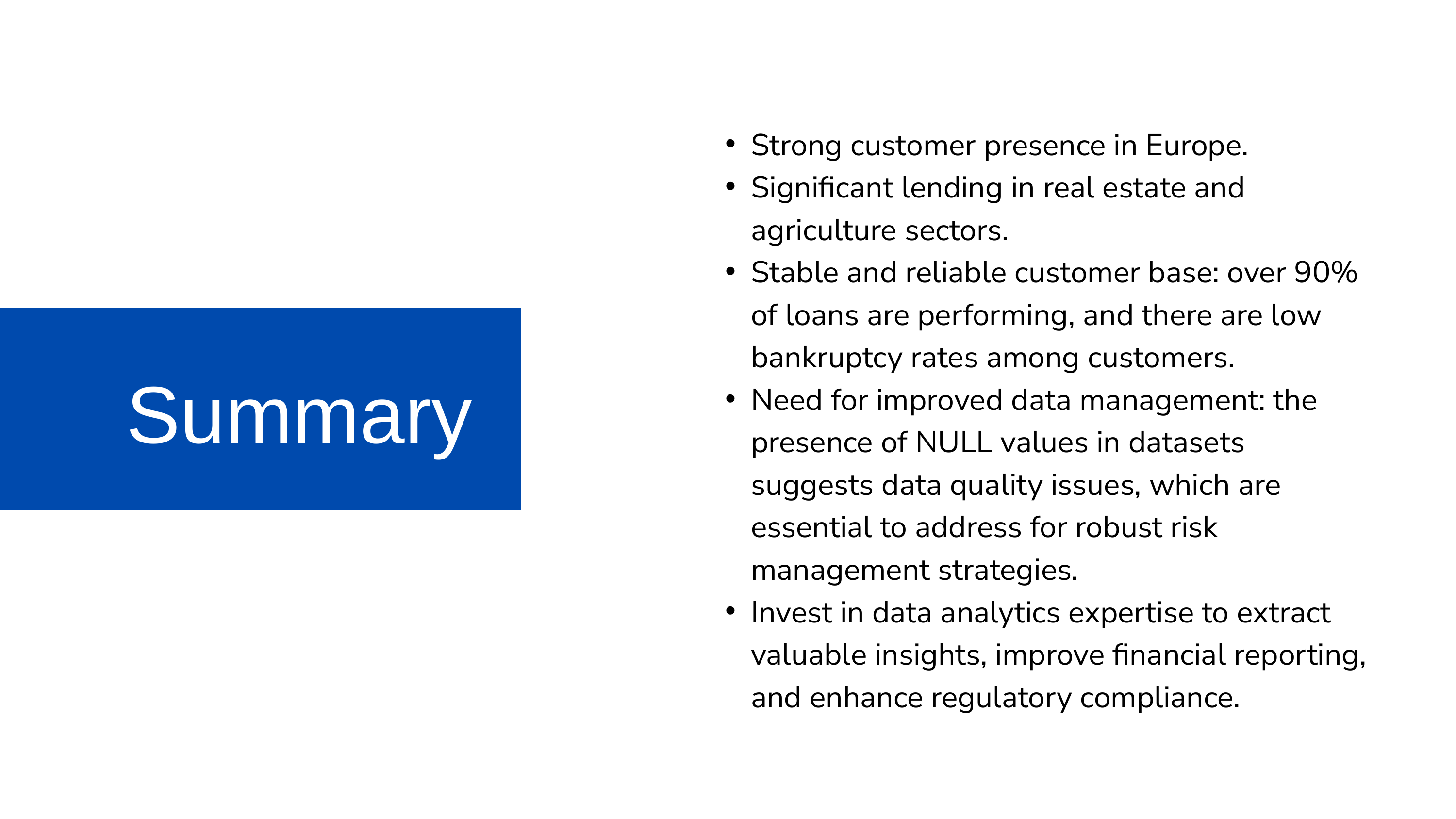

Strong customer presence in Europe.
Significant lending in real estate and agriculture sectors.
Stable and reliable customer base: over 90% of loans are performing, and there are low bankruptcy rates among customers.
Need for improved data management: the presence of NULL values in datasets suggests data quality issues, which are essential to address for robust risk management strategies.
Invest in data analytics expertise to extract valuable insights, improve financial reporting, and enhance regulatory compliance.

Summary